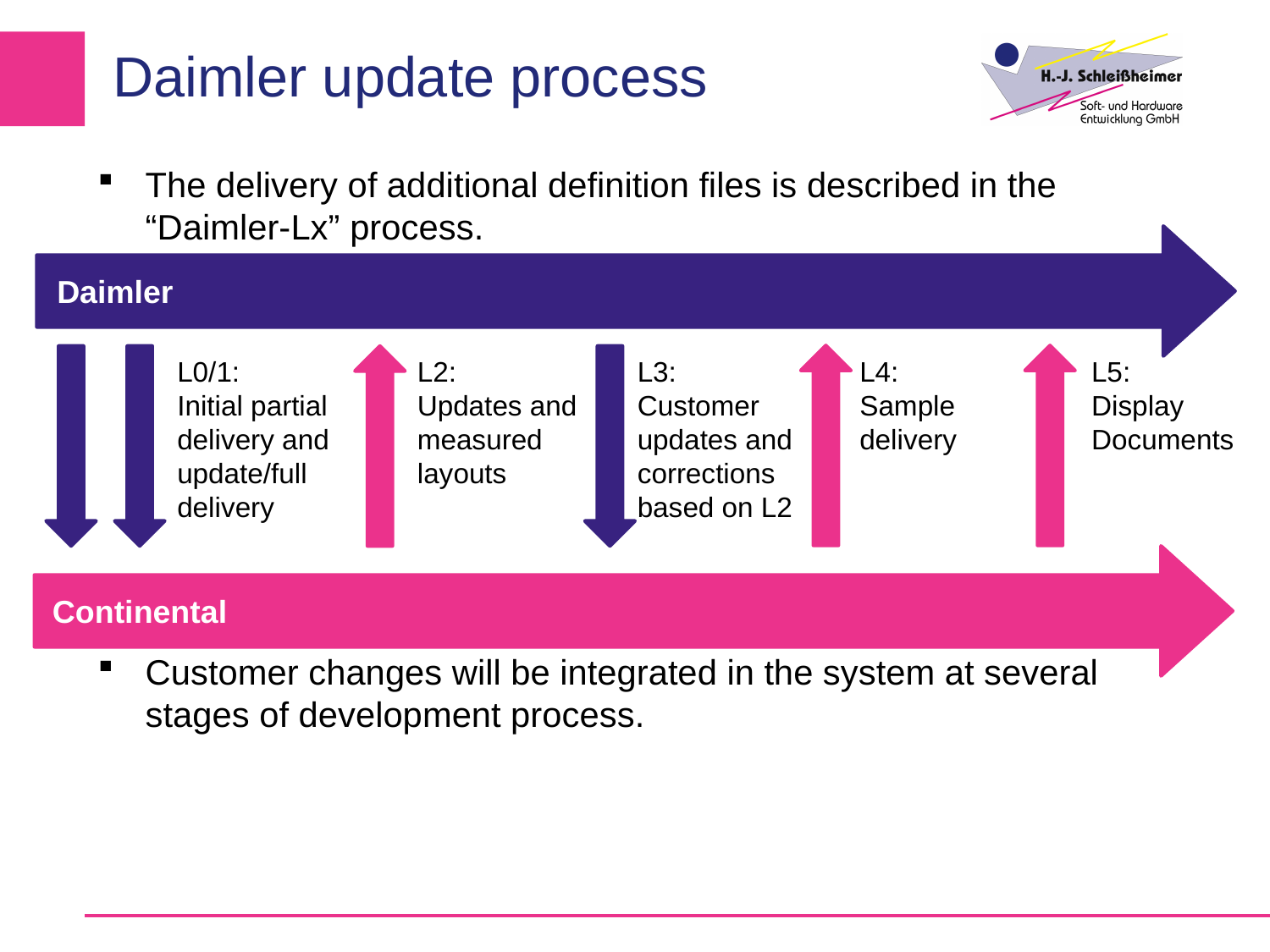

# Daimler update process
The delivery of additional definition files is described in the “Daimler-Lx” process.

Customer changes will be integrated in the system at several stages of development process.
Daimler

L0/1:
Initial partial delivery and
update/full delivery

L2:
Updates and measured layouts

L3:
Customer updates and
corrections based on L2
L4:
Sample
delivery
L5:
Display
Documents
Continental